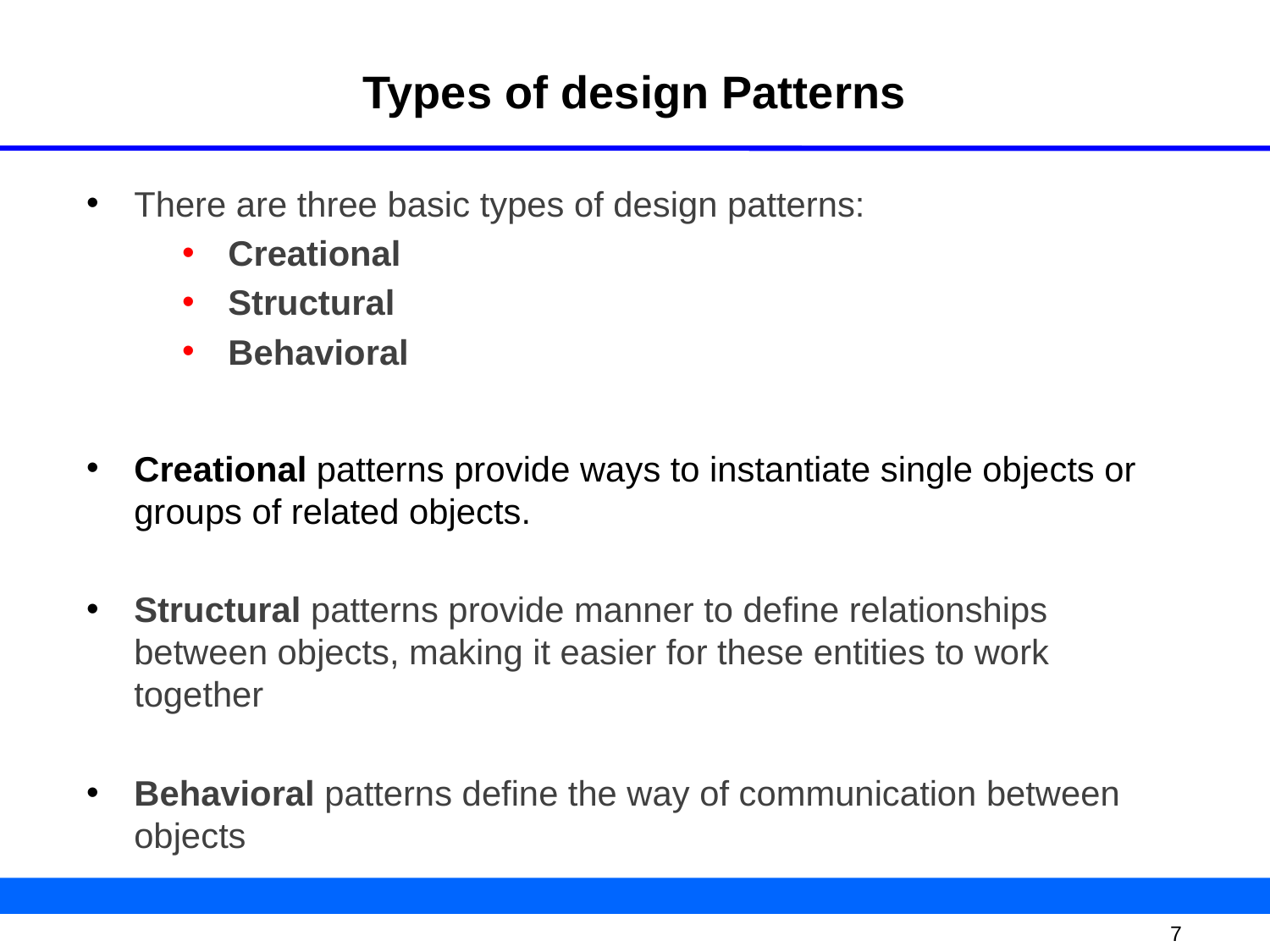

# Types of design Patterns
There are three basic types of design patterns:
Creational
Structural
Behavioral

Creational patterns provide ways to instantiate single objects or groups of related objects.

Structural patterns provide manner to define relationships between objects, making it easier for these entities to work together

Behavioral patterns define the way of communication between objects